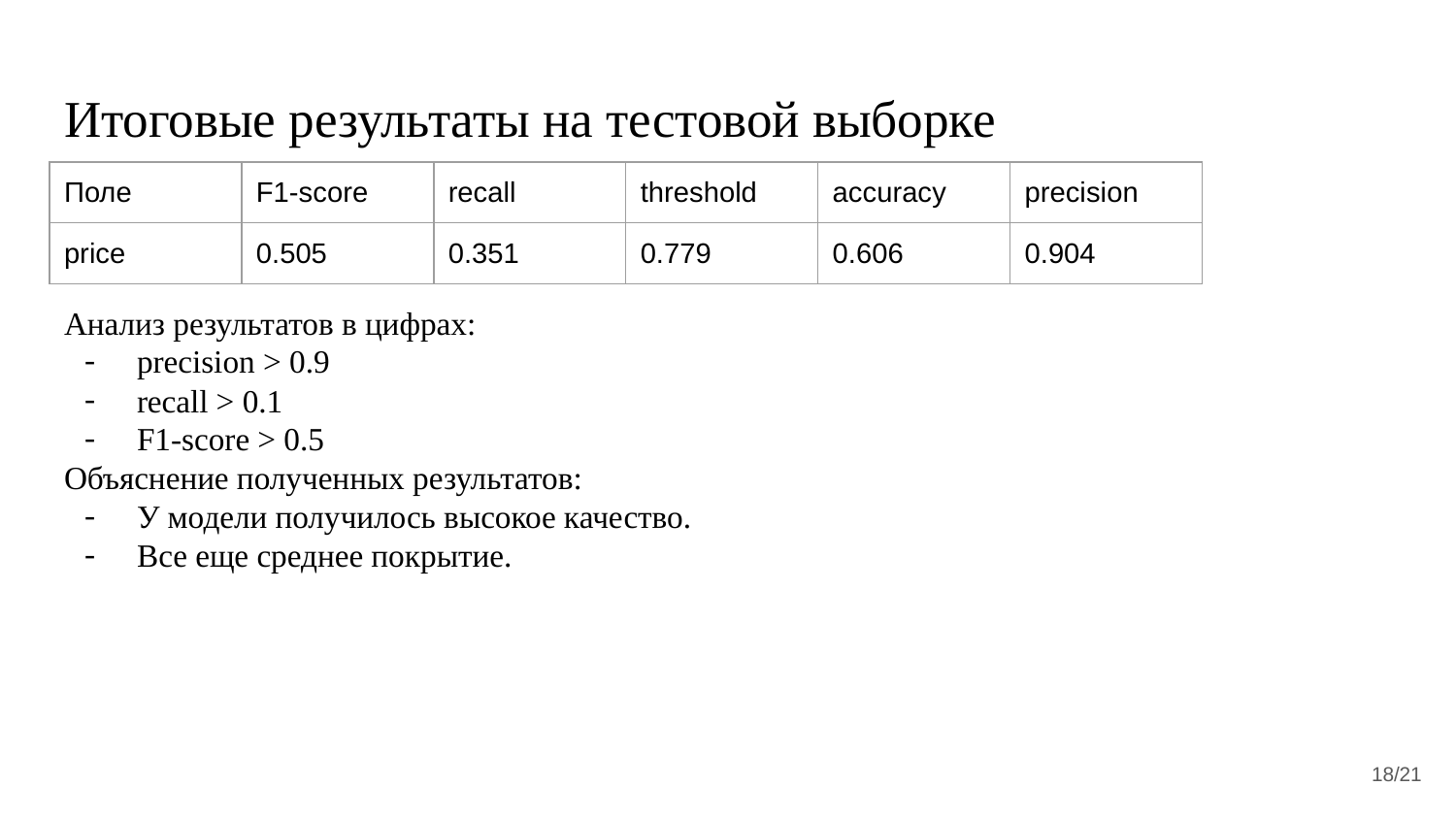

# Итоговые результаты на тестовой выборке
| Поле | F1-score | recall | threshold | accuracy | precision |
| --- | --- | --- | --- | --- | --- |
| price | 0.505 | 0.351 | 0.779 | 0.606 | 0.904 |
Анализ результатов в цифрах:
precision > 0.9
recall > 0.1
F1-score > 0.5
Объяснение полученных результатов:
У модели получилось высокое качество.
Все еще среднее покрытие.
18/21